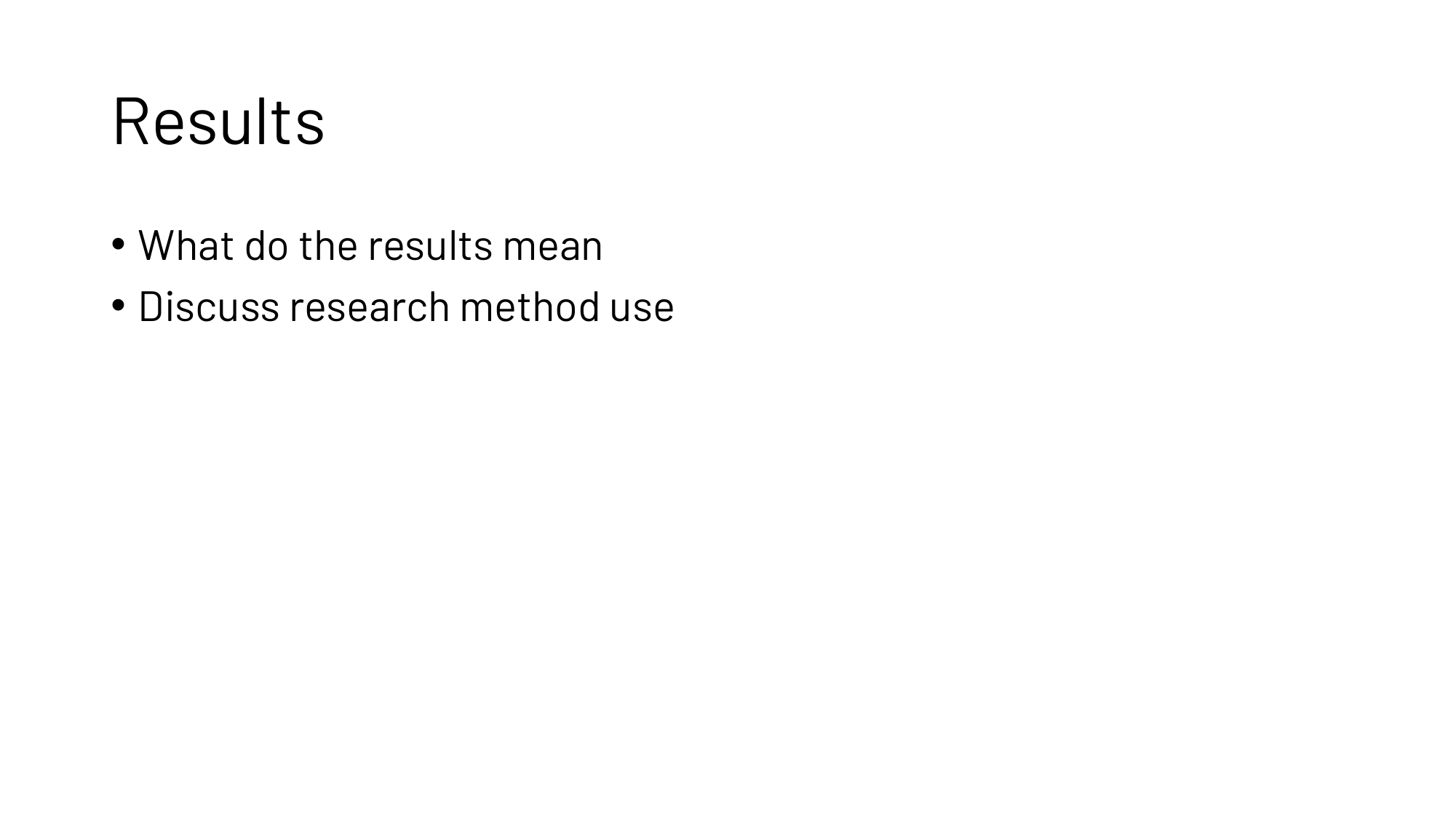

# Results
What do the results mean
Discuss research method use